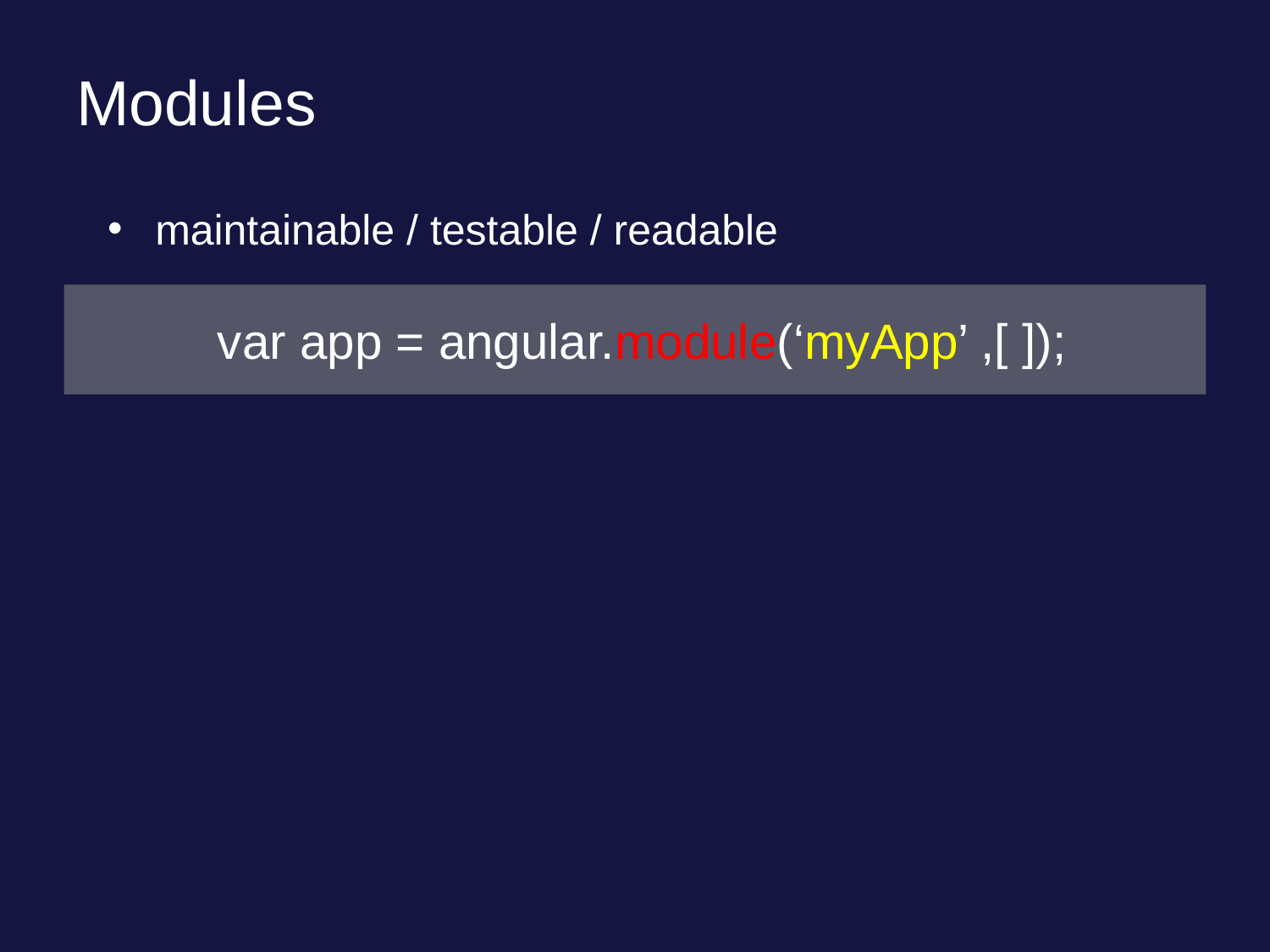

# Modules
maintainable / testable / readable
 var app = angular.module(‘myApp’ ,[ ]);